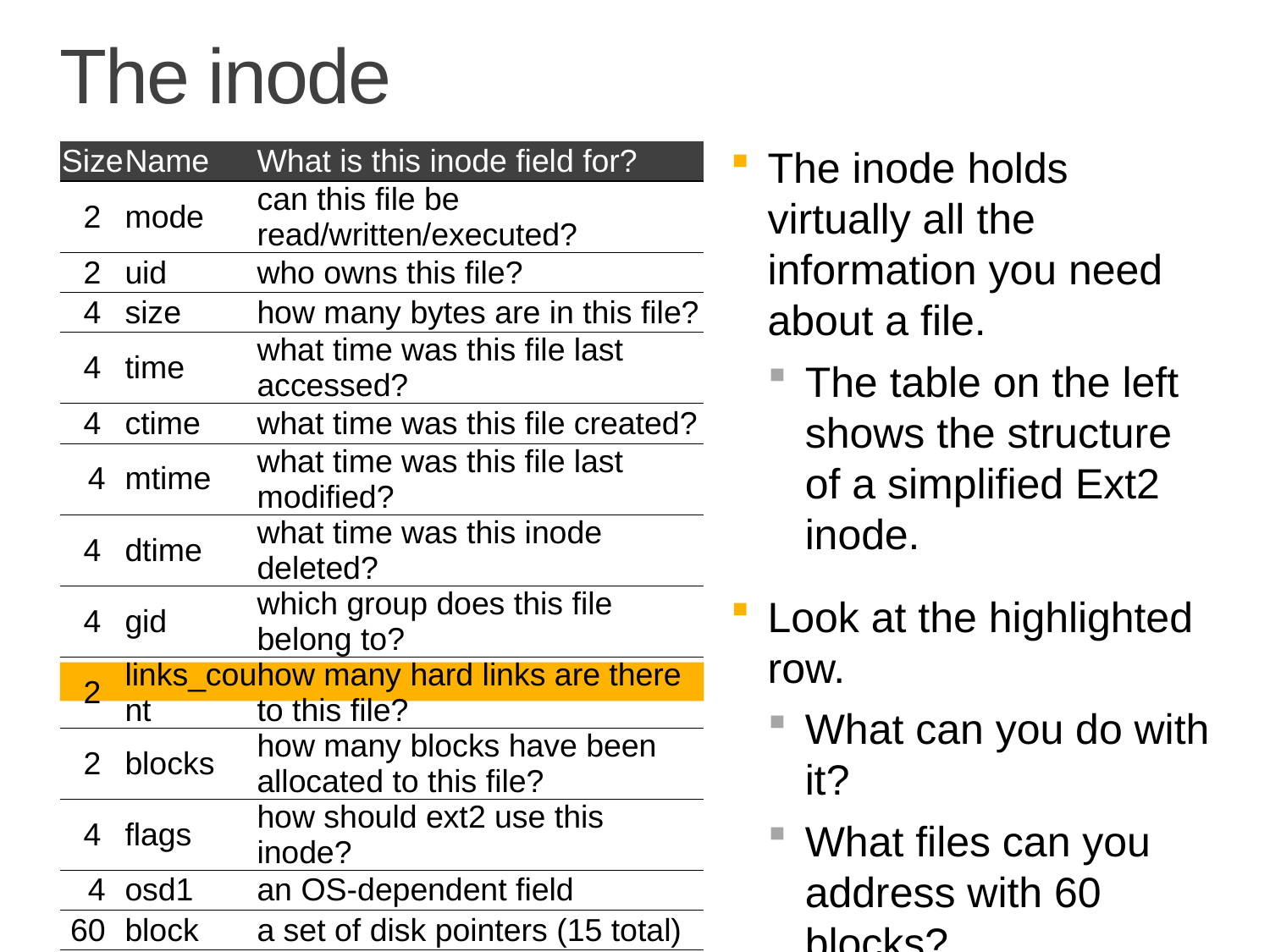

# The inode
| Size | Name | What is this inode field for? |
| --- | --- | --- |
| 2 | mode | can this file be read/written/executed? |
| 2 | uid | who owns this file? |
| 4 | size | how many bytes are in this file? |
| 4 | time | what time was this file last accessed? |
| 4 | ctime | what time was this file created? |
| 4 | mtime | what time was this file last modified? |
| 4 | dtime | what time was this inode deleted? |
| 4 | gid | which group does this file belong to? |
| 2 | links\_count | how many hard links are there to this file? |
| 2 | blocks | how many blocks have been allocated to this file? |
| 4 | flags | how should ext2 use this inode? |
| 4 | osd1 | an OS-dependent field |
| 60 | block | a set of disk pointers (15 total) |
| 4 | generation | file version (used by NFS) |
| 4 | file\_acl | a new permissions model beyond mode bits |
| 4 | dir\_acl | called access control lists |
| 4 | faddr | an unsupported field |
| 12 | i\_osd2 | another OS-dependent field |
The inode holds virtually all the information you need about a file.
The table on the left shows the structure of a simplified Ext2 inode.
Look at the highlighted row.
What can you do with it?
What files can you address with 60 blocks?